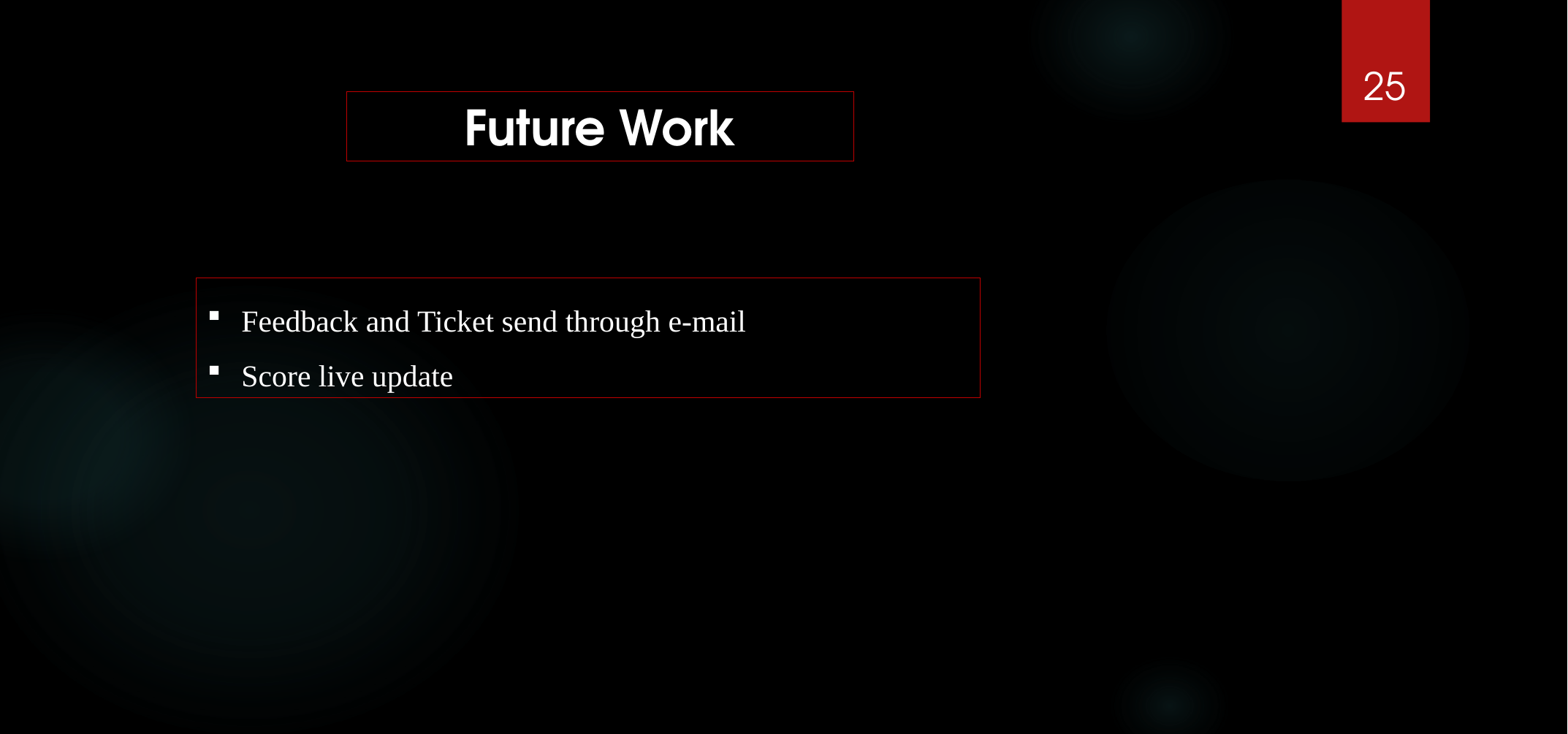

25
Future Work
Feedback and Ticket send through e-mail
Score live update